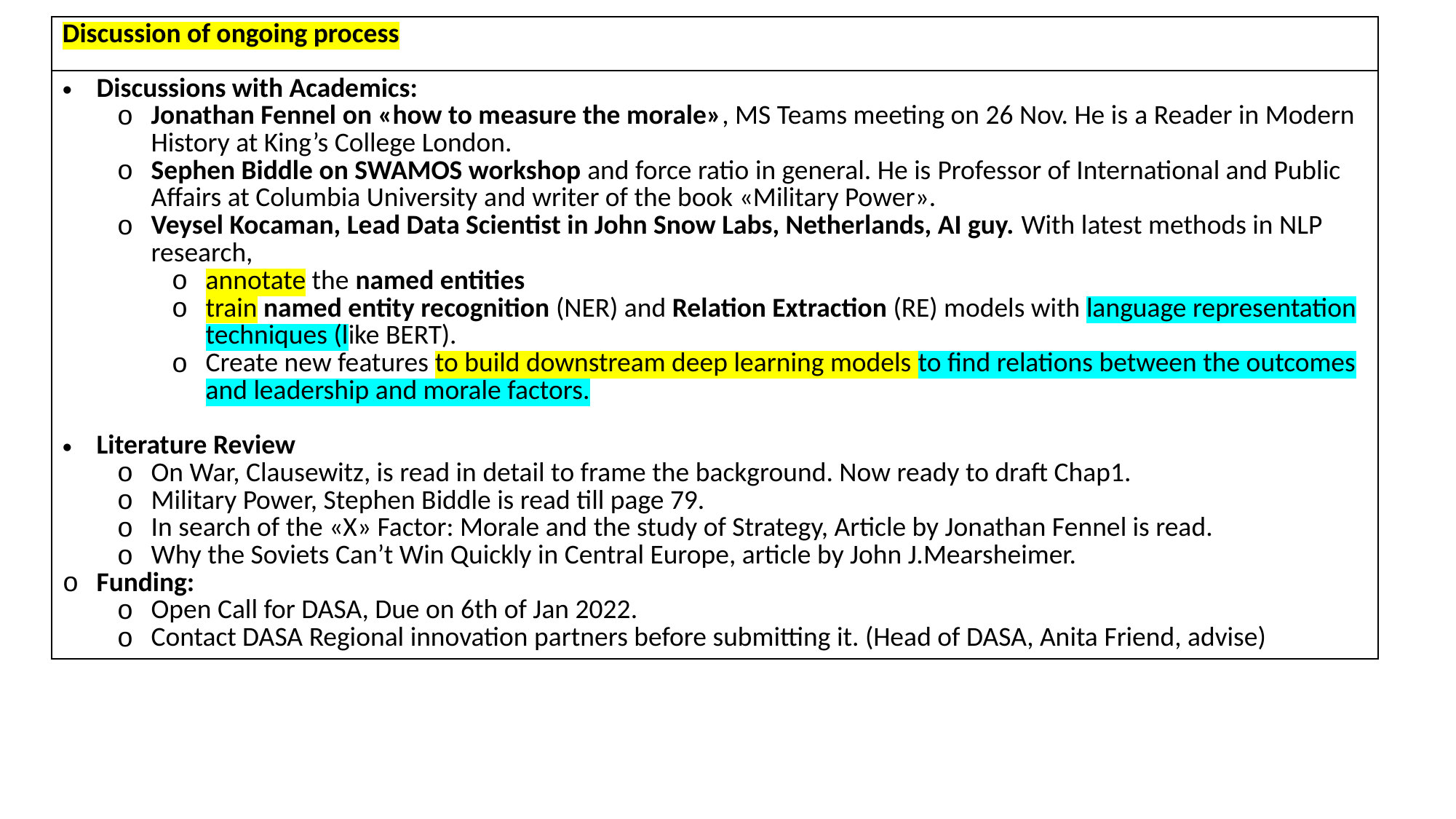

| Discussion of ongoing process |
| --- |
| Discussions with Academics: Jonathan Fennel on «how to measure the morale», MS Teams meeting on 26 Nov. He is a Reader in Modern History at King’s College London. Sephen Biddle on SWAMOS workshop and force ratio in general. He is Professor of International and Public Affairs at Columbia University and writer of the book «Military Power». Veysel Kocaman, Lead Data Scientist in John Snow Labs, Netherlands, AI guy. With latest methods in NLP research, annotate the named entities train named entity recognition (NER) and Relation Extraction (RE) models with language representation techniques (like BERT). Create new features to build downstream deep learning models to find relations between the outcomes and leadership and morale factors. Literature Review On War, Clausewitz, is read in detail to frame the background. Now ready to draft Chap1. Military Power, Stephen Biddle is read till page 79. In search of the «X» Factor: Morale and the study of Strategy, Article by Jonathan Fennel is read. Why the Soviets Can’t Win Quickly in Central Europe, article by John J.Mearsheimer. Funding: Open Call for DASA, Due on 6th of Jan 2022. Contact DASA Regional innovation partners before submitting it. (Head of DASA, Anita Friend, advise) |